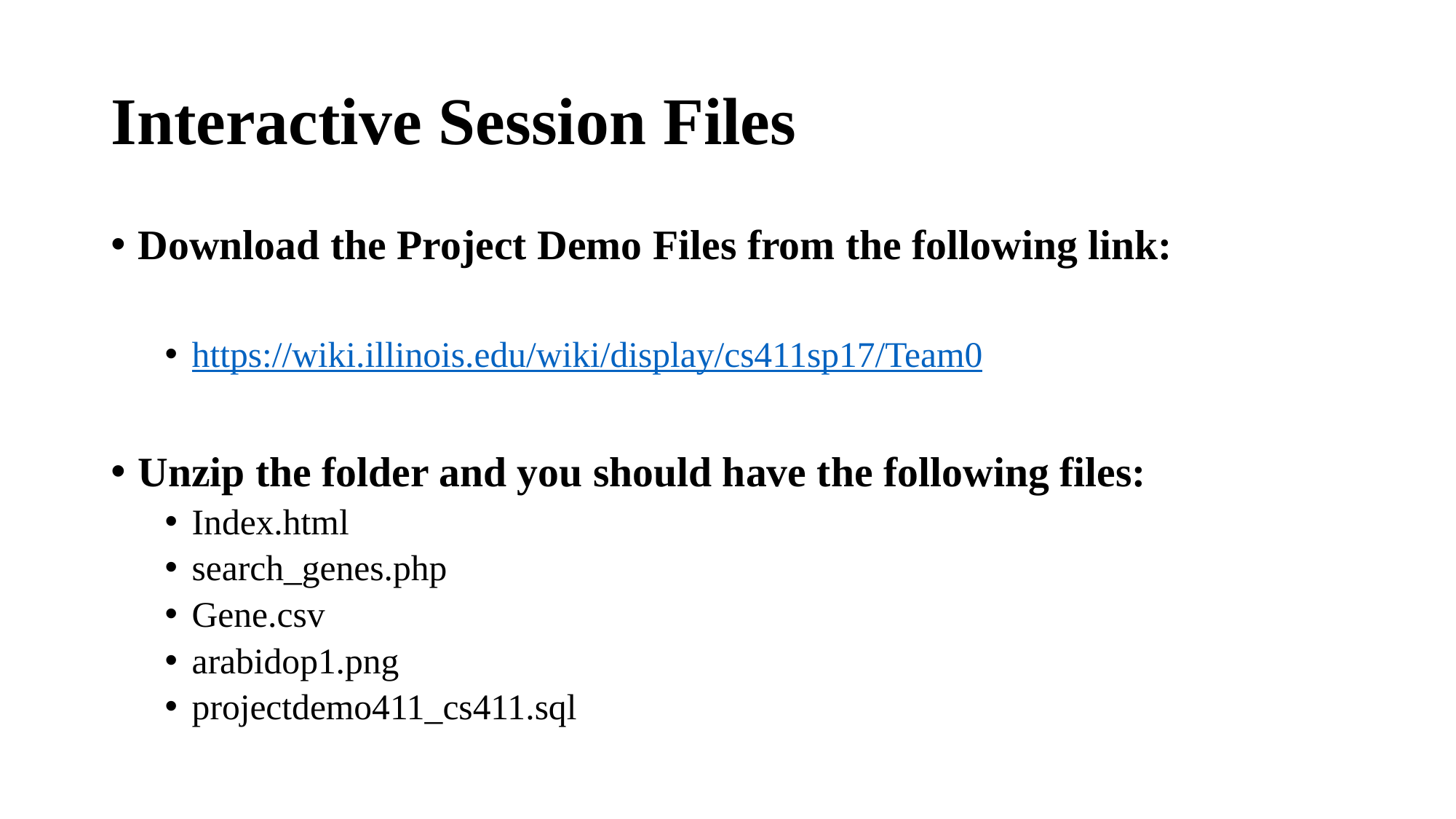

# Interactive Session Files
Download the Project Demo Files from the following link:

https://wiki.illinois.edu/wiki/display/cs411sp17/Team0

Unzip the folder and you should have the following files:
Index.html
search_genes.php
Gene.csv
arabidop1.png
projectdemo411_cs411.sql